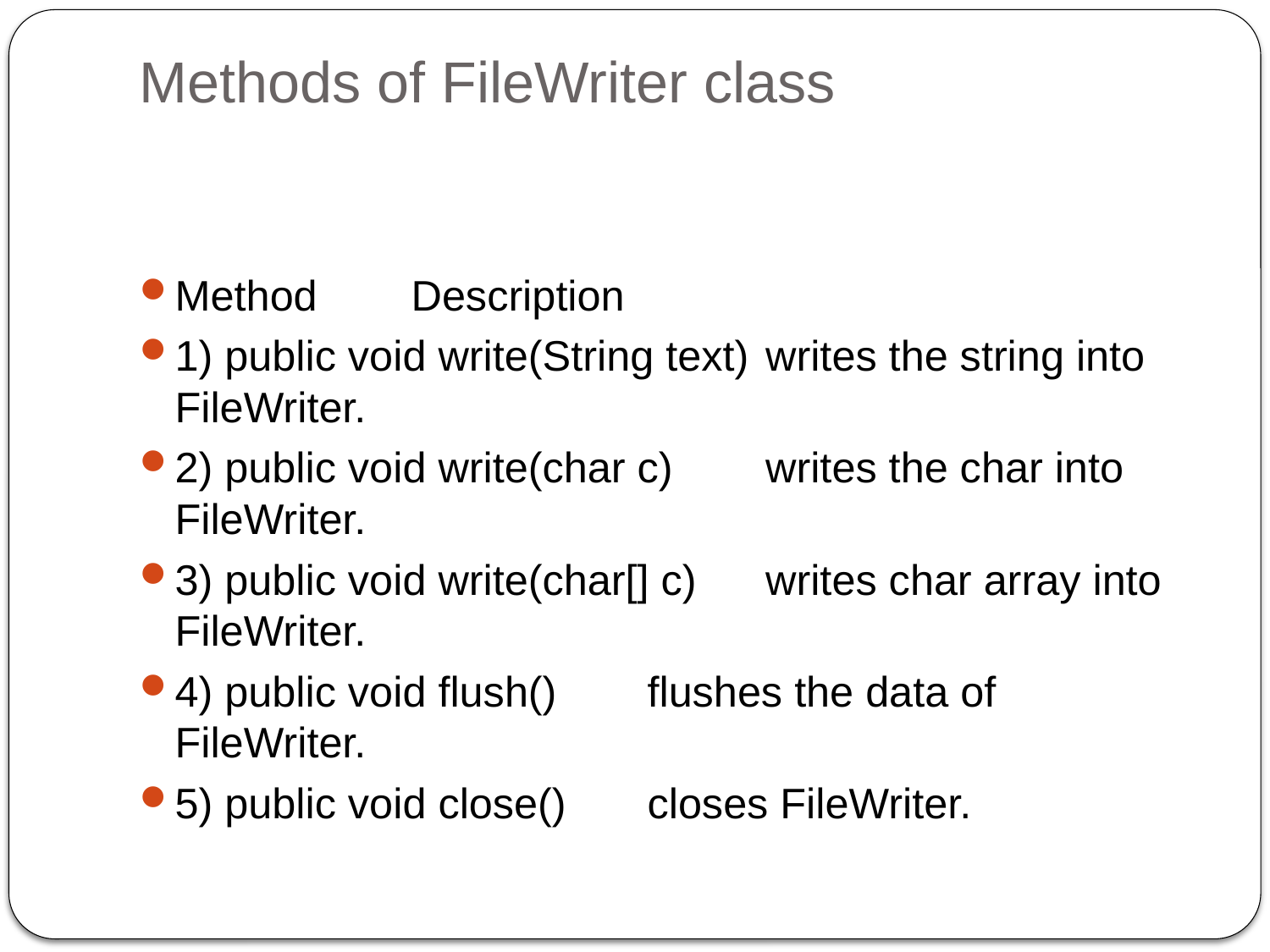

# Methods of FileWriter class

Method	Description
1) public void write(String text)	writes the string into FileWriter.
2) public void write(char c)	writes the char into FileWriter.
3) public void write(char[] c)	writes char array into FileWriter.
4) public void flush()	flushes the data of FileWriter.
5) public void close()	closes FileWriter.